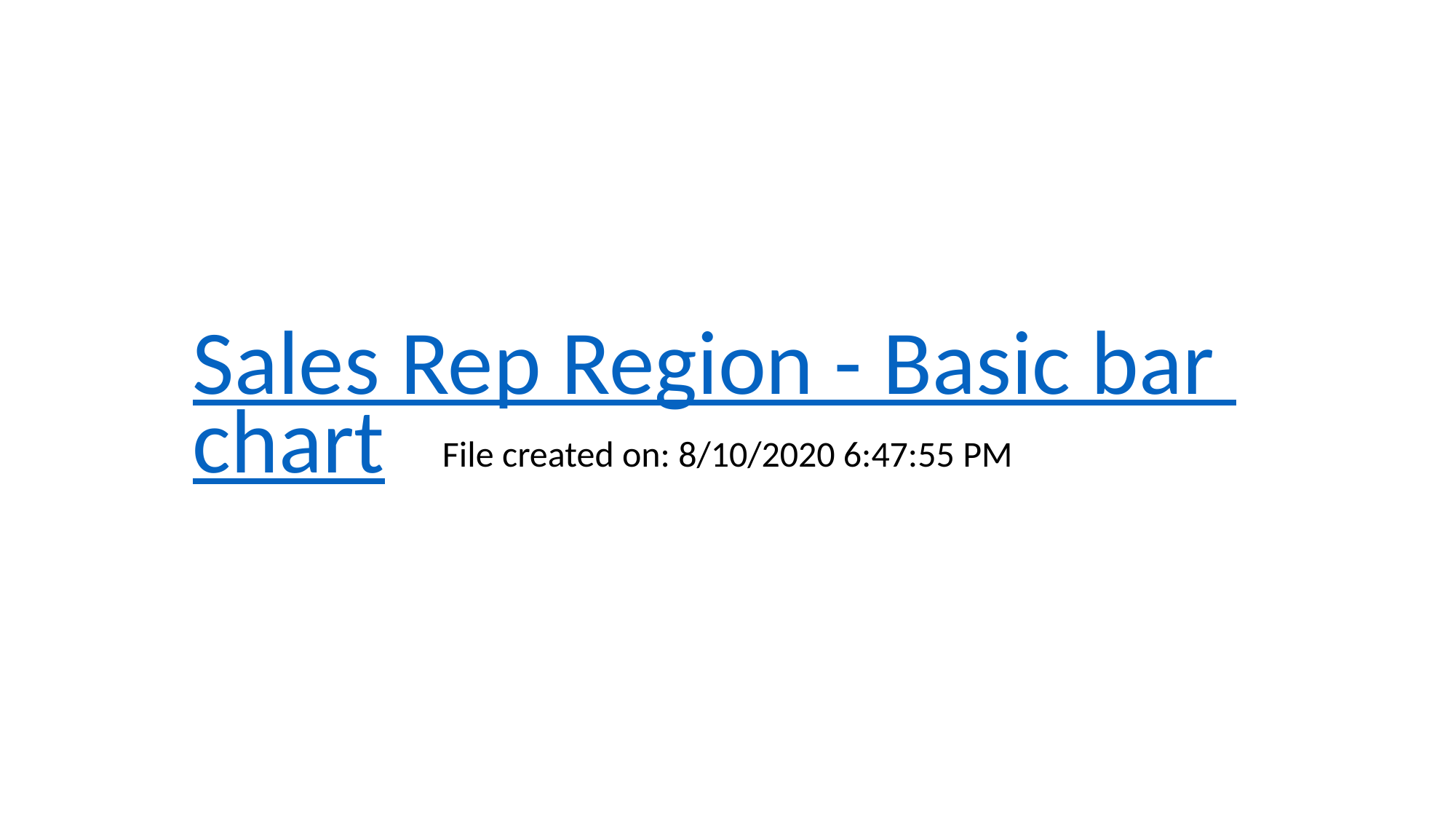

# Sales Rep Region - Basic bar chart
File created on: 8/10/2020 6:47:55 PM